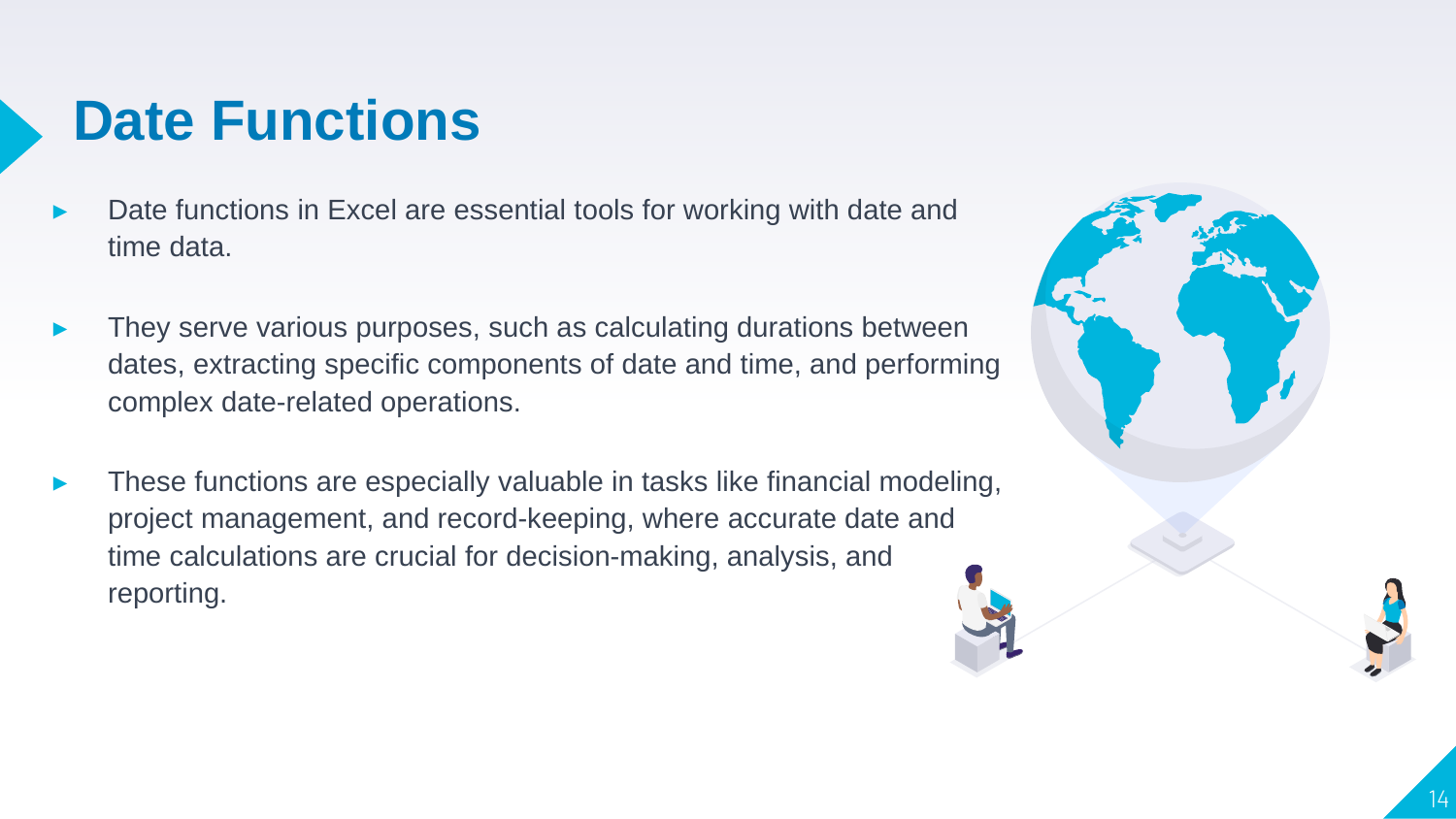

# Date Functions

Date functions in Excel are essential tools for working with date and time data.

They serve various purposes, such as calculating durations between dates, extracting specific components of date and time, and performing complex date-related operations.

These functions are especially valuable in tasks like financial modeling, project management, and record-keeping, where accurate date and time calculations are crucial for decision-making, analysis, and reporting.
14